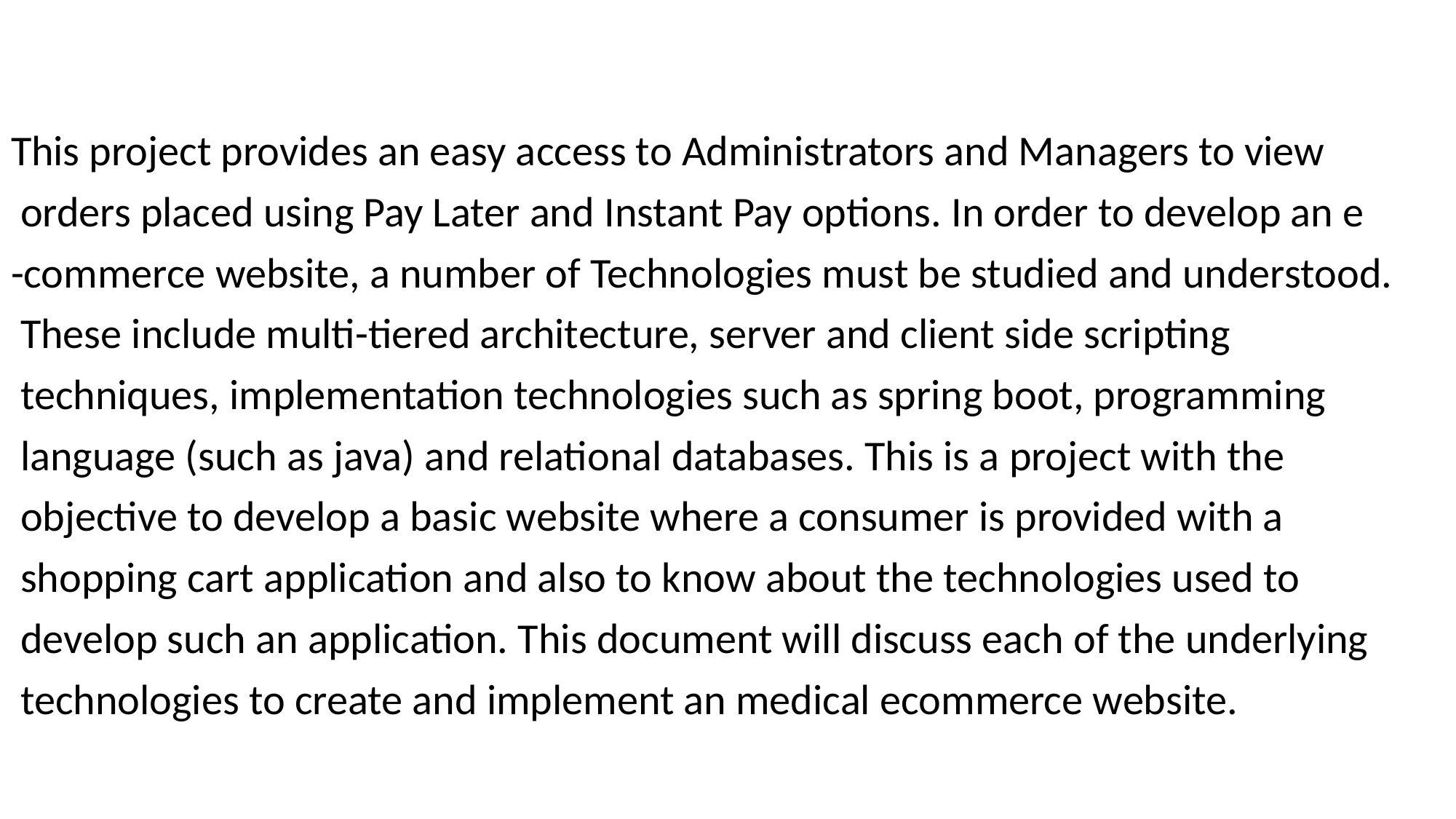

This project provides an easy access to Administrators and Managers to view
 orders placed using Pay Later and Instant Pay options. In order to develop an e
-commerce website, a number of Technologies must be studied and understood.
 These include multi-tiered architecture, server and client side scripting
 techniques, implementation technologies such as spring boot, programming
 language (such as java) and relational databases. This is a project with the
 objective to develop a basic website where a consumer is provided with a
 shopping cart application and also to know about the technologies used to
 develop such an application. This document will discuss each of the underlying
 technologies to create and implement an medical ecommerce website.
.